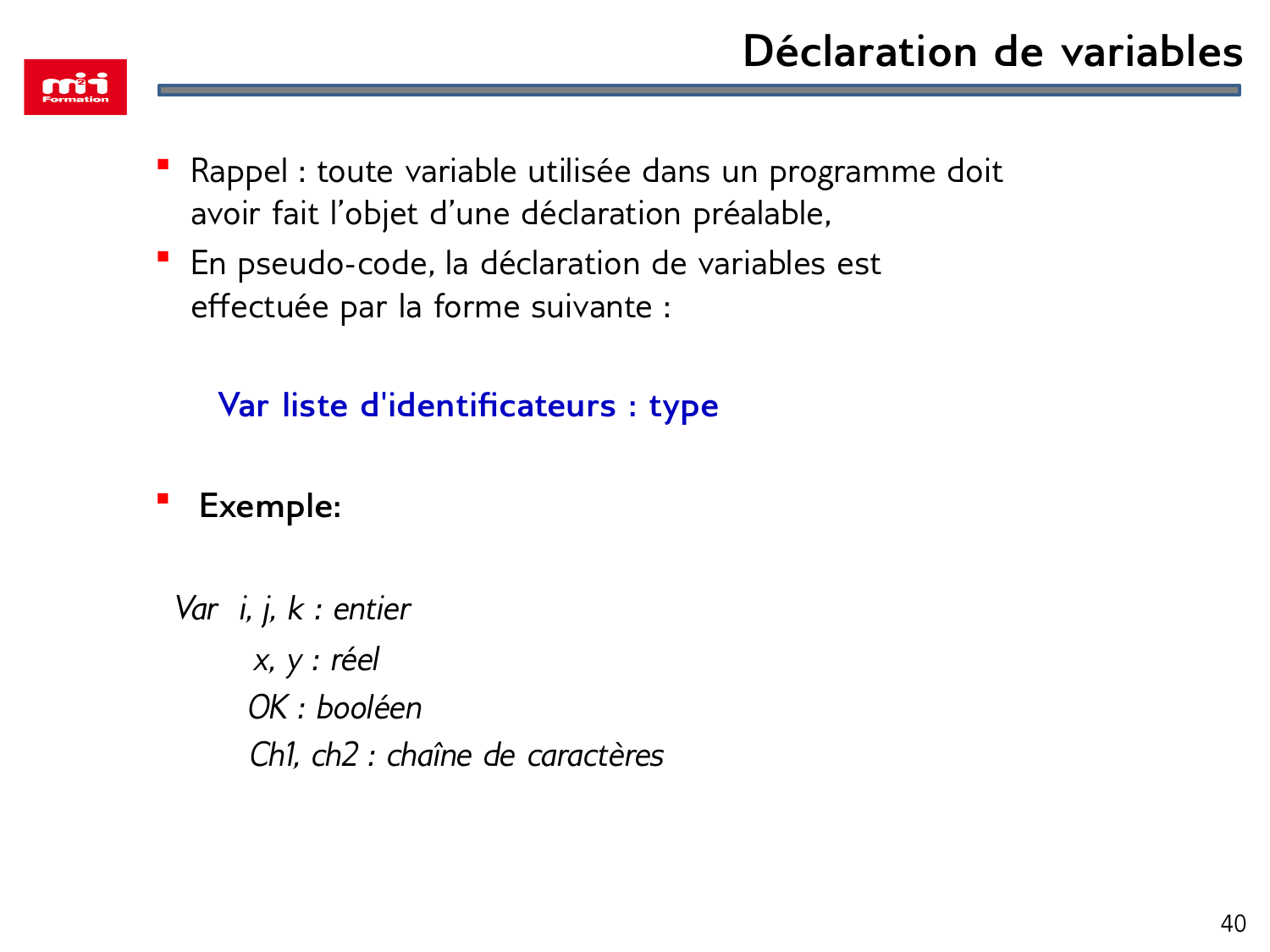

# Déclaration de variables
Rappel : toute variable utilisée dans un programme doit  avoir fait l’objet d’une déclaration préalable,
En pseudo-code, la déclaration de variables est  effectuée par la forme suivante :

	Var liste d'identificateurs : type

Exemple:

Var  i, j, k : entier
        x, y : réel
       OK : booléen
       Ch1, ch2 : chaîne de caractères
40